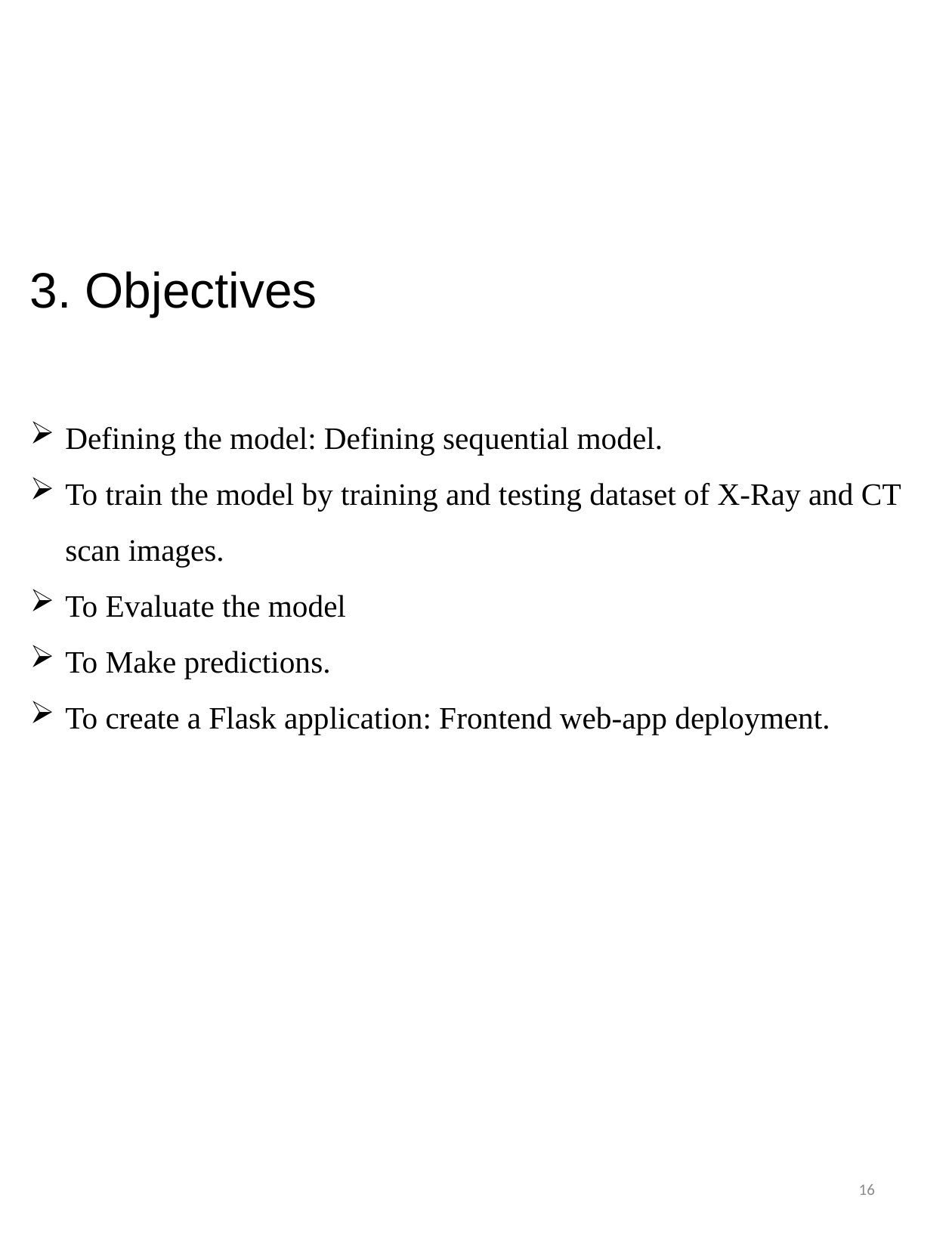

3. Objectives
Defining the model: Defining sequential model.
To train the model by training and testing dataset of X-Ray and CT scan images.
To Evaluate the model
To Make predictions.
To create a Flask application: Frontend web-app deployment.

16